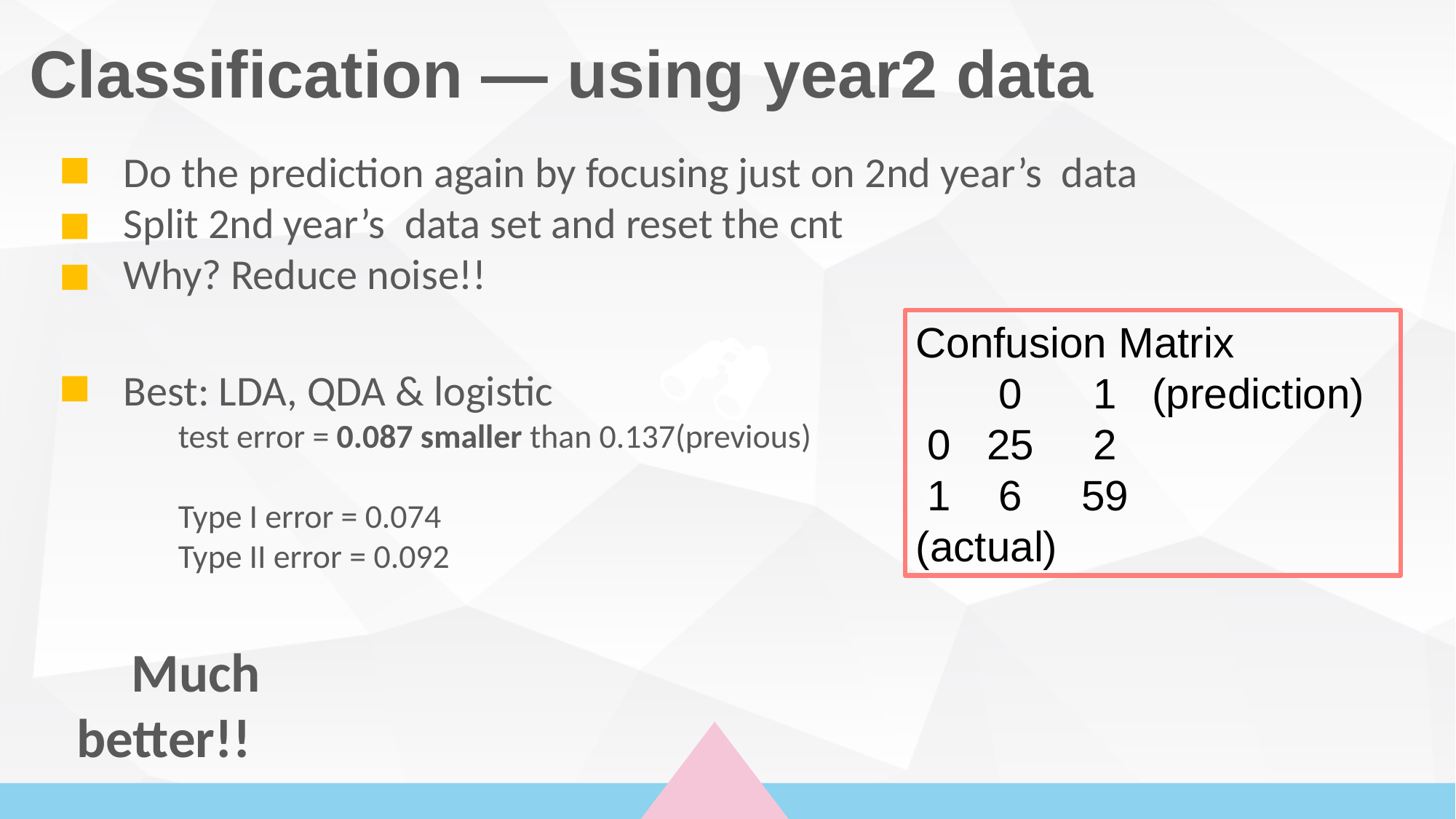

Classification — using year2 data
Do the prediction again by focusing just on 2nd year’s  data
Split 2nd year’s  data set and reset the cnt
Why? Reduce noise!!

Best: LDA, QDA & logistic
test error = 0.087 smaller than 0.137(previous)

Type I error = 0.074
Type II error = 0.092

Confusion Matrix
       0      1   (prediction)
 0   25     2
 1    6     59
(actual)

Much better!!